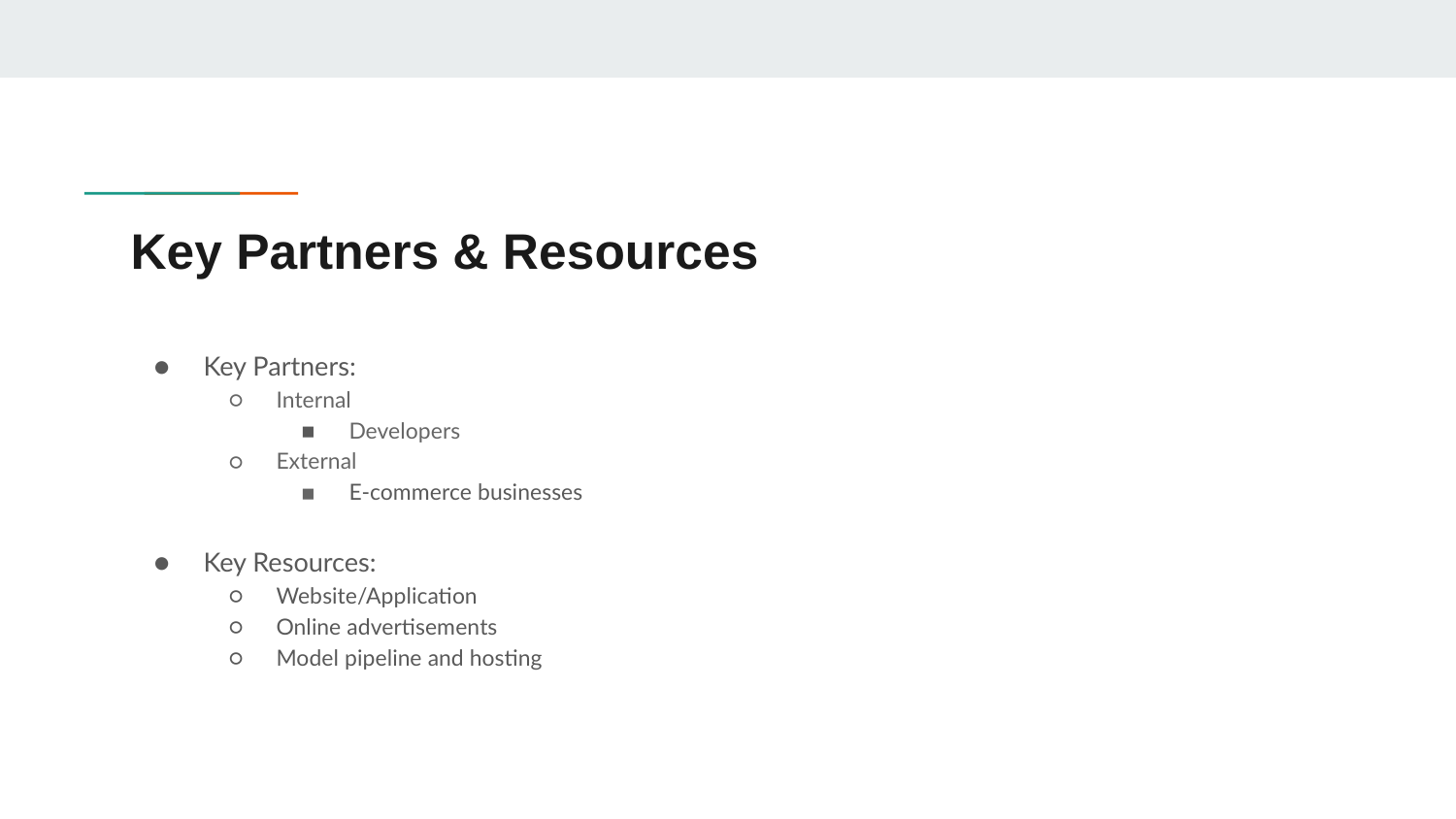

# Key Partners & Resources
Key Partners:
Internal
Developers
External
E-commerce businesses

Key Resources:
Website/Application
Online advertisements
Model pipeline and hosting